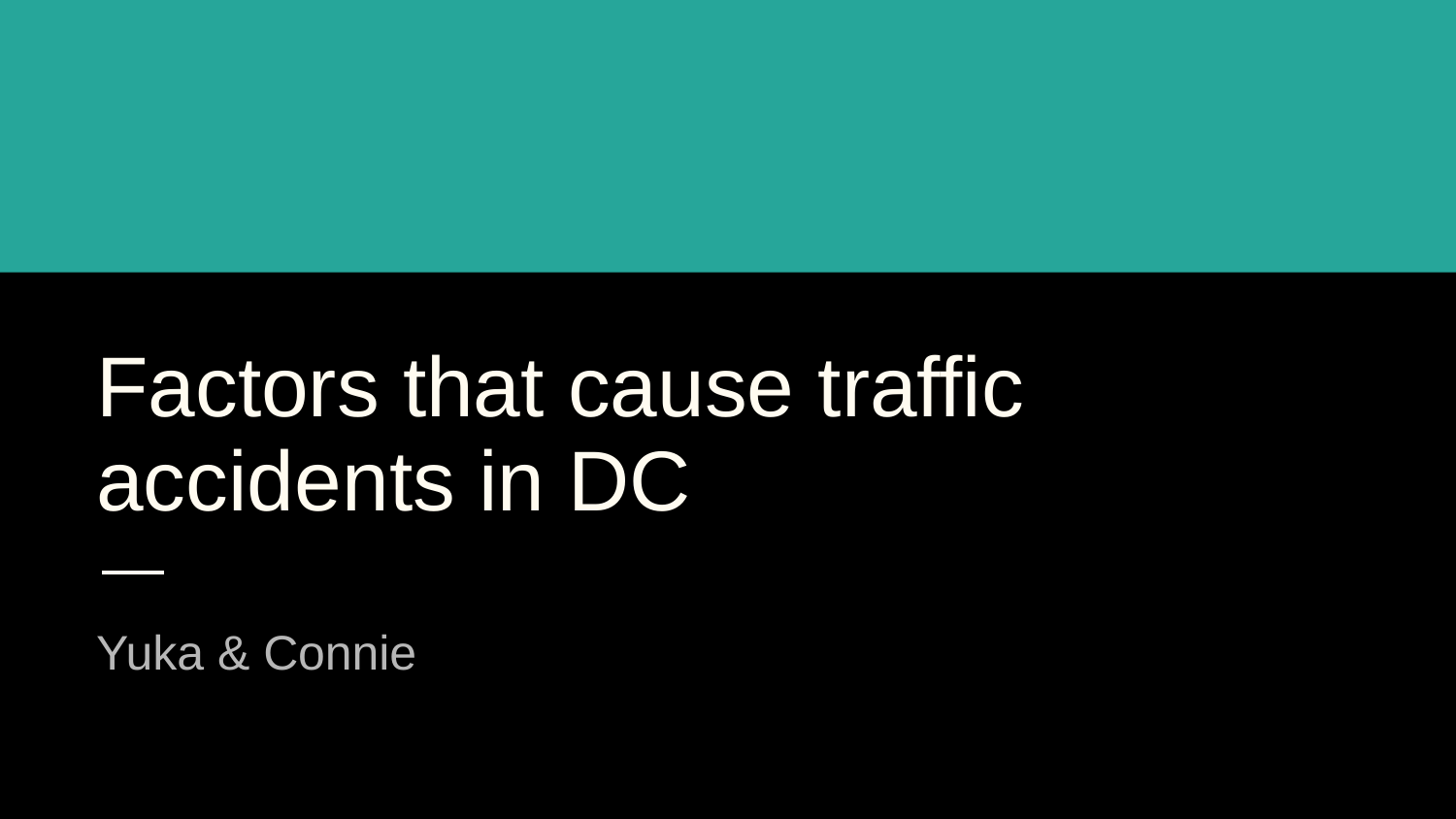

# Factors that cause traffic accidents in DC
Yuka & Connie